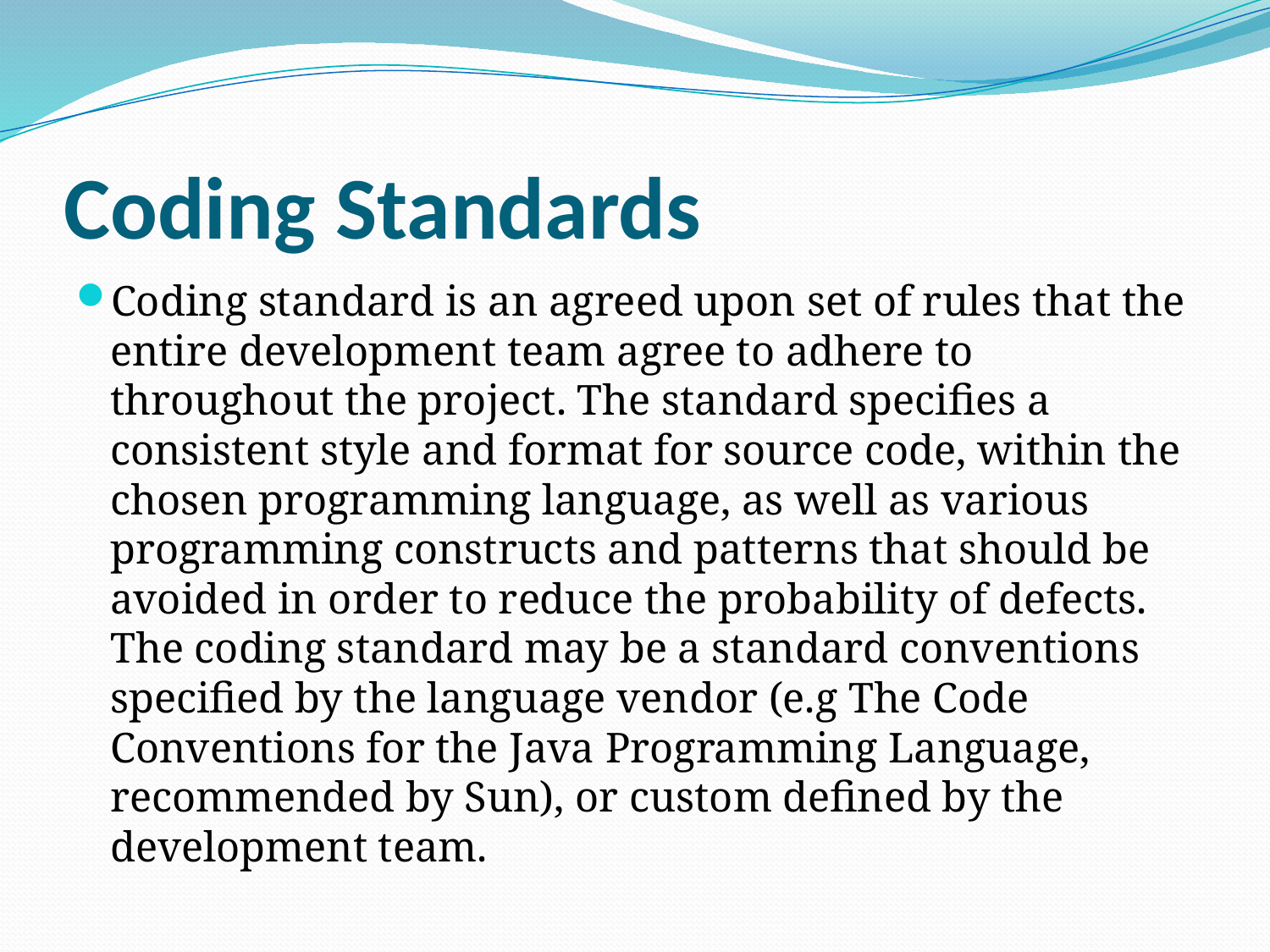

# Coding Standards
Coding standard is an agreed upon set of rules that the entire development team agree to adhere to throughout the project. The standard specifies a consistent style and format for source code, within the chosen programming language, as well as various programming constructs and patterns that should be avoided in order to reduce the probability of defects. The coding standard may be a standard conventions specified by the language vendor (e.g The Code Conventions for the Java Programming Language, recommended by Sun), or custom defined by the development team.